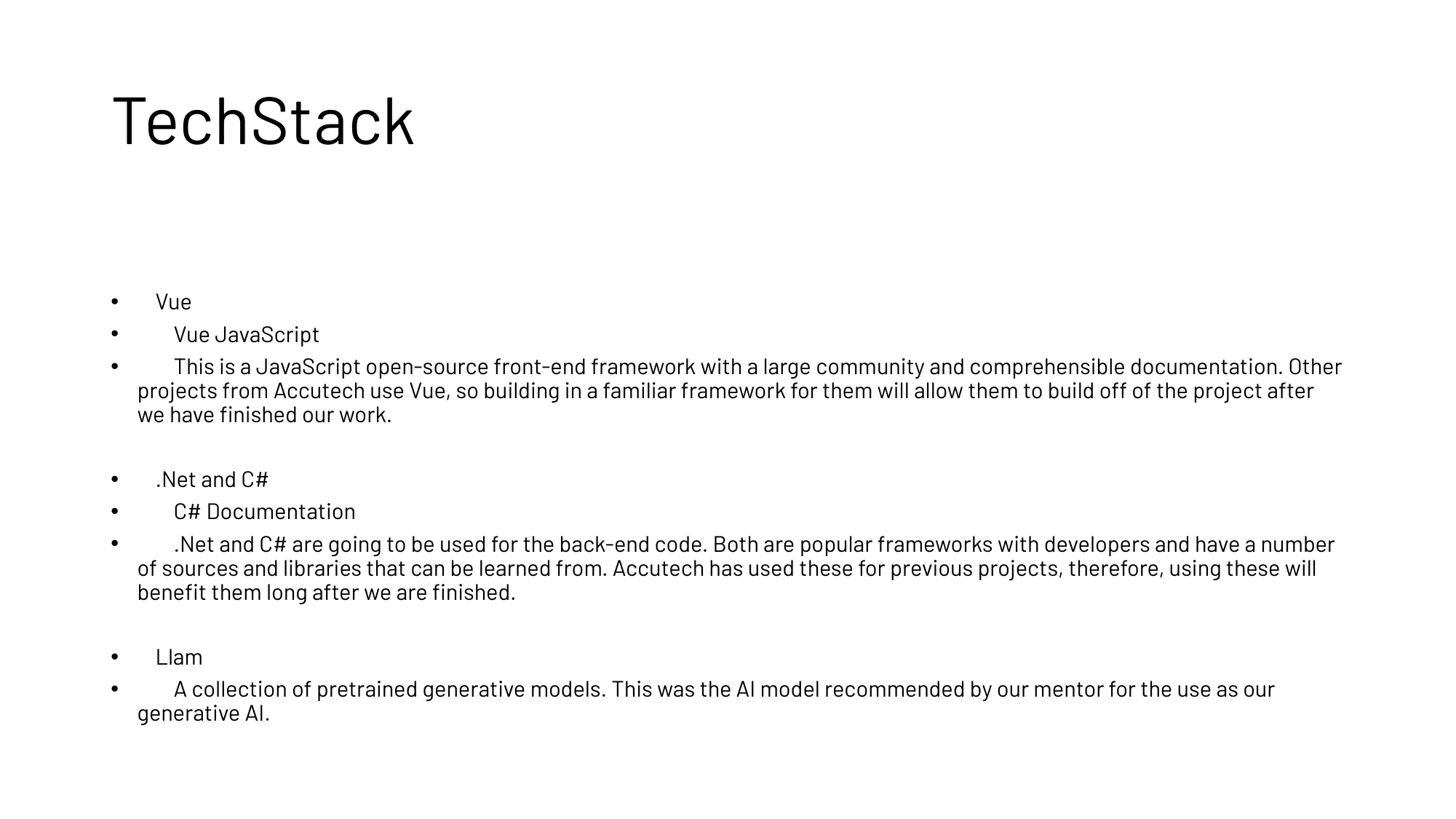

# TechStack

    Vue
        Vue JavaScript
        This is a JavaScript open-source front-end framework with a large community and comprehensible documentation. Other projects from Accutech use Vue, so building in a familiar framework for them will allow them to build off of the project after we have finished our work.

    .Net and C#
        C# Documentation
        .Net and C# are going to be used for the back-end code. Both are popular frameworks with developers and have a number of sources and libraries that can be learned from. Accutech has used these for previous projects, therefore, using these will benefit them long after we are finished.

    Llam
        A collection of pretrained generative models. This was the AI model recommended by our mentor for the use as our generative AI.